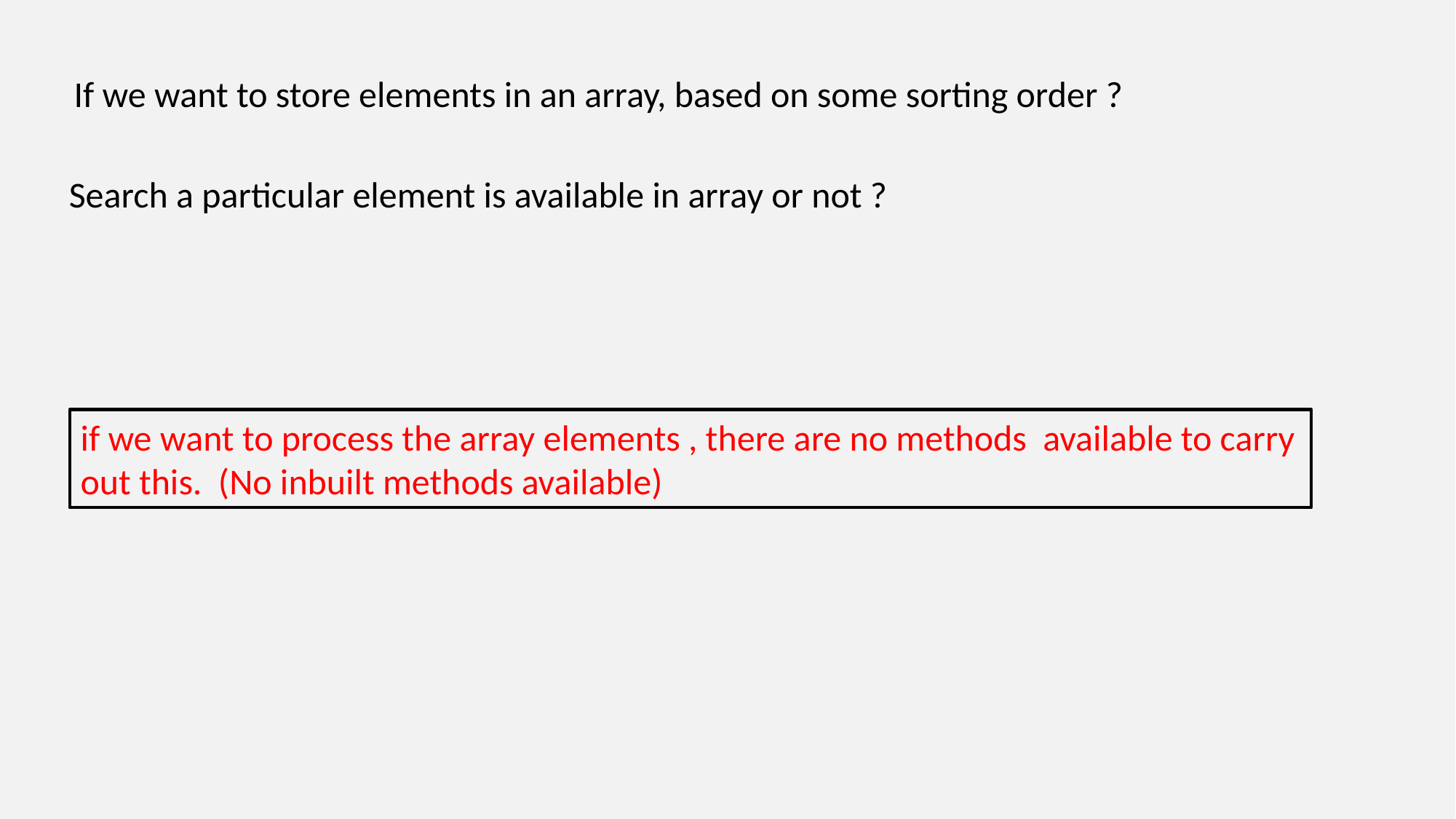

If we want to store elements in an array, based on some sorting order ?
Search a particular element is available in array or not ?
if we want to process the array elements , there are no methods  available to carry out this.  (No inbuilt methods available)